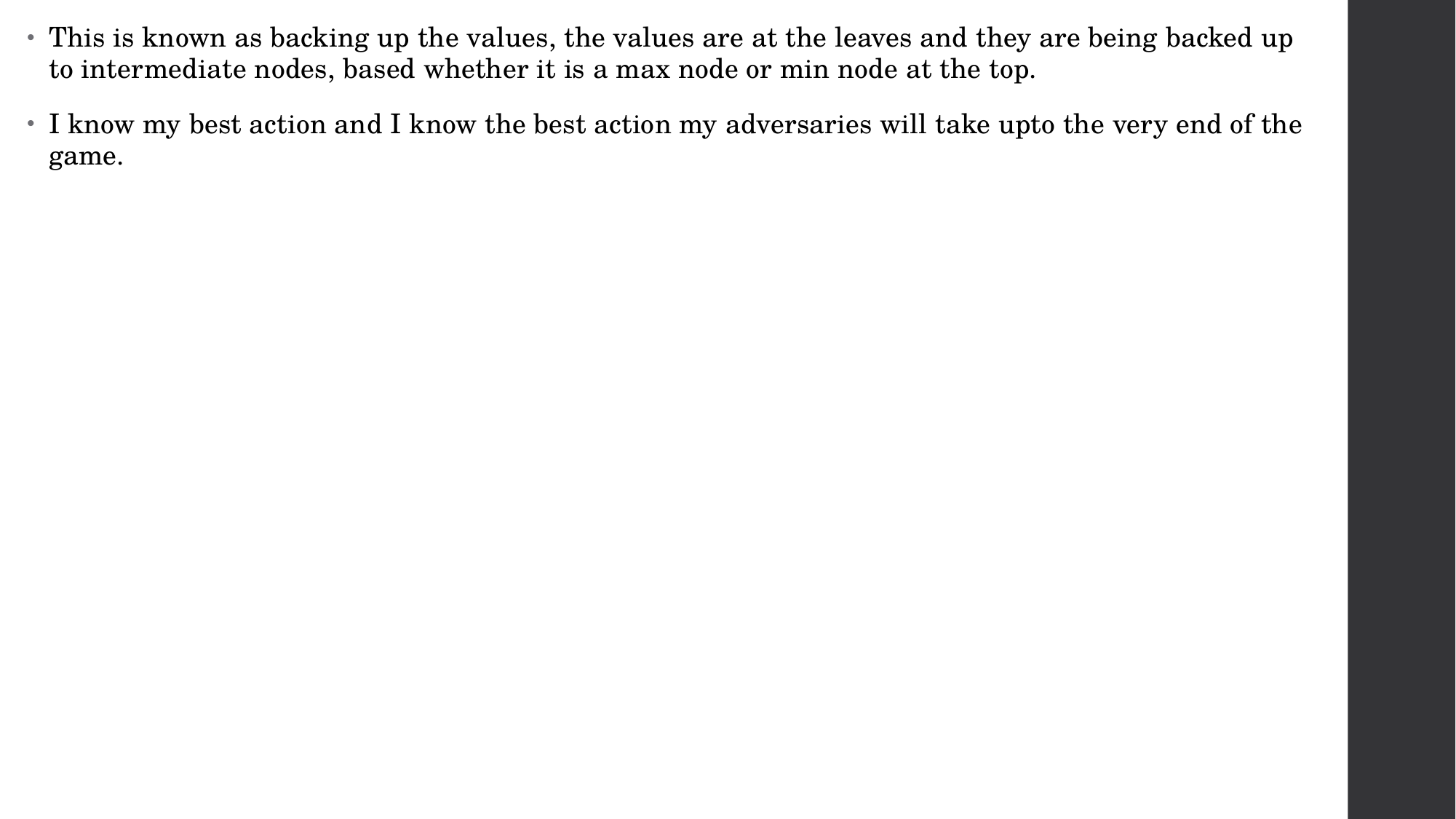

This is known as backing up the values, the values are at the leaves and they are being backed up to intermediate nodes, based whether it is a max node or min node at the top.
I know my best action and I know the best action my adversaries will take upto the very end of the game.